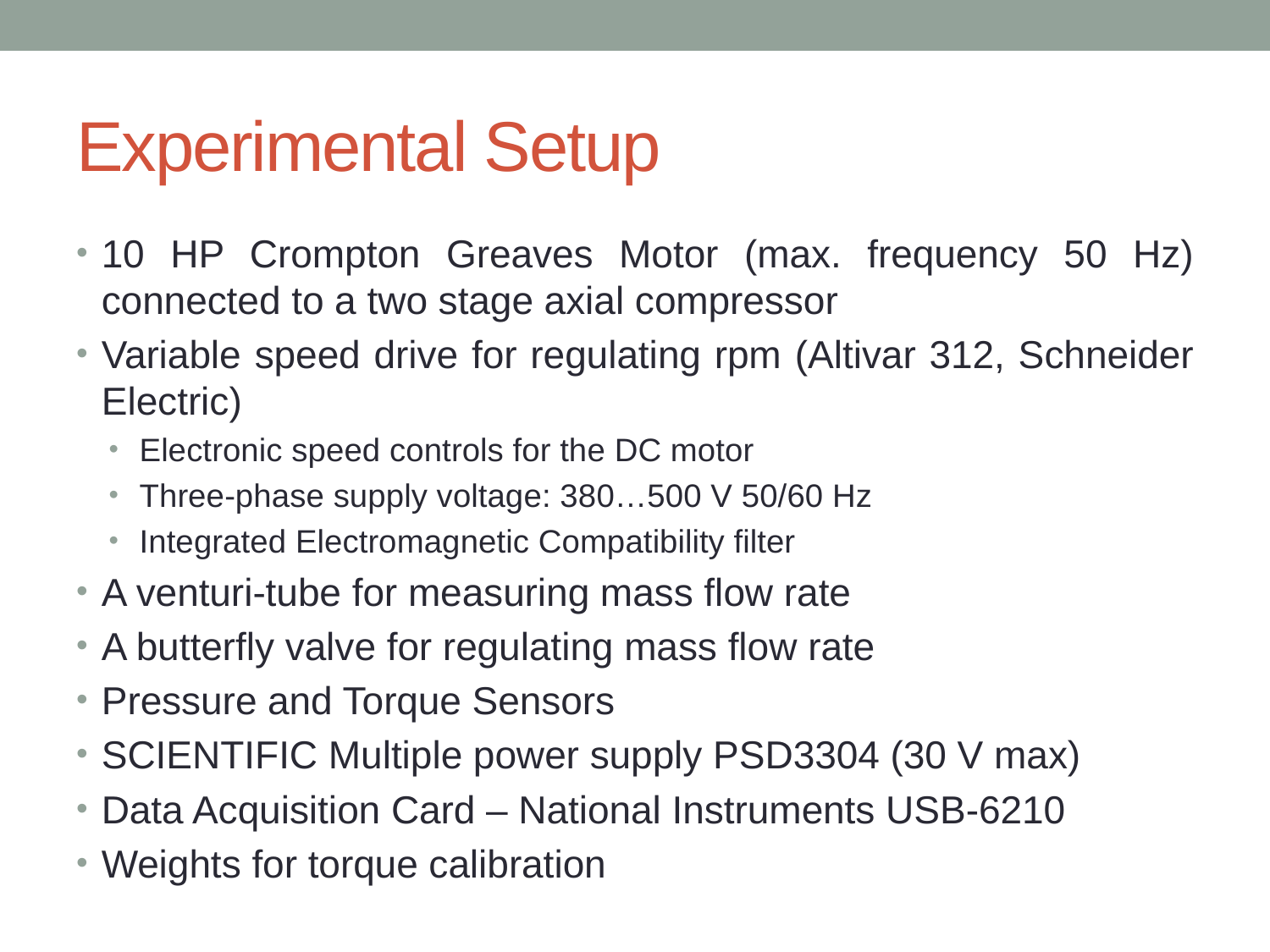

# Experimental Setup
10 HP Crompton Greaves Motor (max. frequency 50 Hz) connected to a two stage axial compressor
Variable speed drive for regulating rpm (Altivar 312, Schneider Electric)
Electronic speed controls for the DC motor
Three-phase supply voltage: 380…500 V 50/60 Hz
Integrated Electromagnetic Compatibility filter
A venturi-tube for measuring mass flow rate
A butterfly valve for regulating mass flow rate
Pressure and Torque Sensors
SCIENTIFIC Multiple power supply PSD3304 (30 V max)
Data Acquisition Card – National Instruments USB-6210
Weights for torque calibration